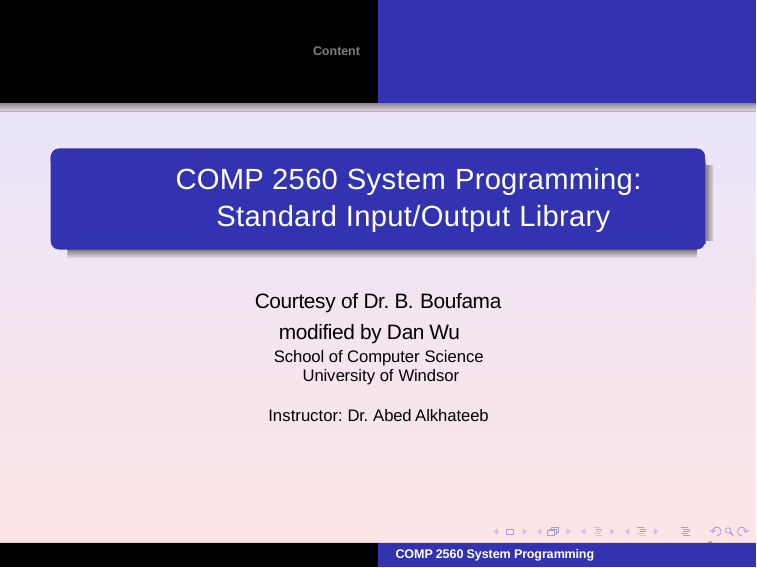

Content

# COMP 2560 System Programming:  Standard Input/Output Library

Courtesy of Dr. B. Boufama
             modified by Dan Wu
School of Computer Science  University of Windsor

Instructor: Dr. Abed Alkhateeb
1

COMP 2560 System Programming